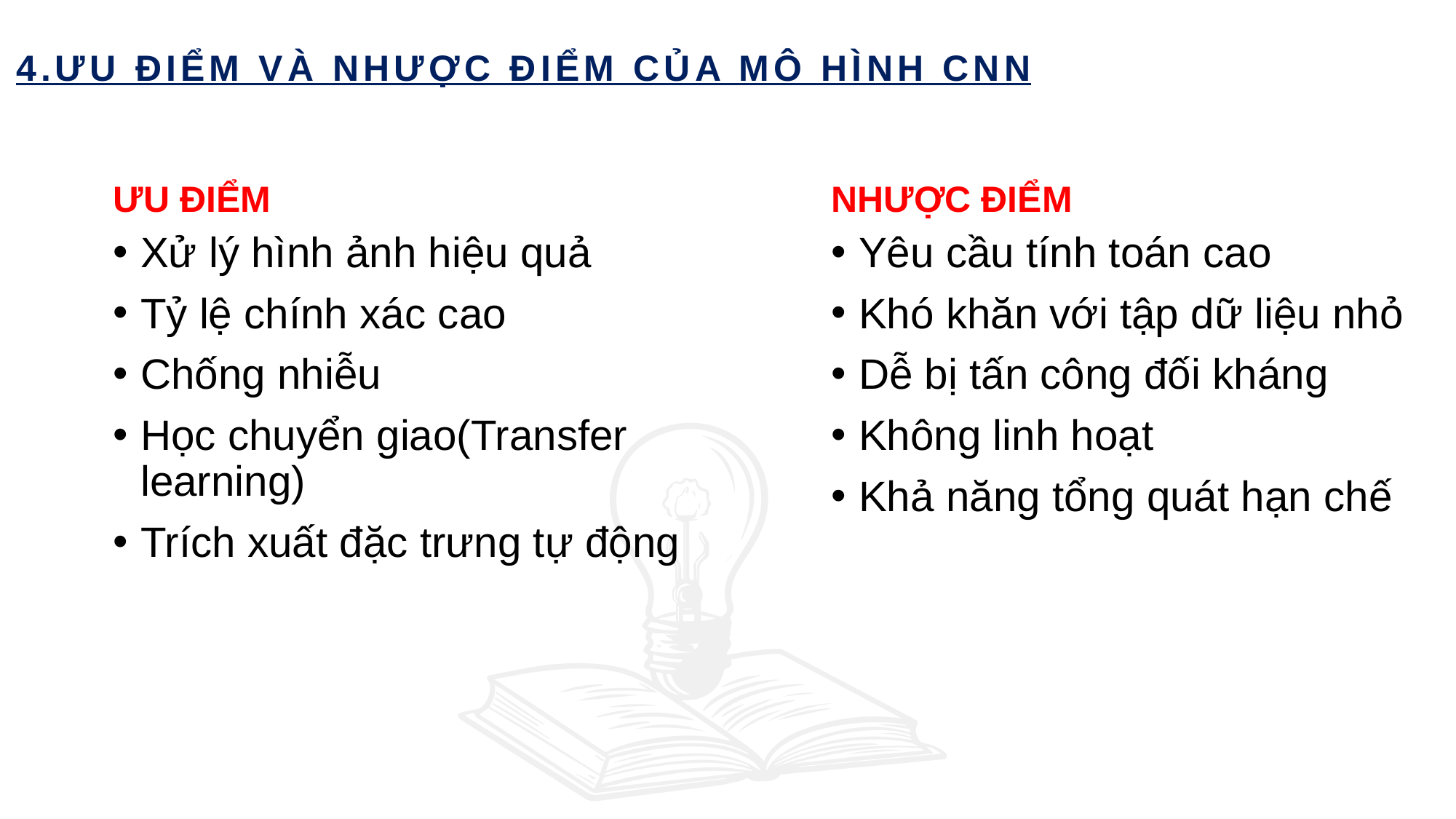

4.ƯU ĐIỂM VÀ NHƯỢC ĐIỂM CỦA MÔ HÌNH CNN
ƯU ĐIỂM
NHƯỢC ĐIỂM
Xử lý hình ảnh hiệu quả
Tỷ lệ chính xác cao
Chống nhiễu
Học chuyển giao(Transfer learning)
Trích xuất đặc trưng tự động
Yêu cầu tính toán cao
Khó khăn với tập dữ liệu nhỏ
Dễ bị tấn công đối kháng
Không linh hoạt
Khả năng tổng quát hạn chế